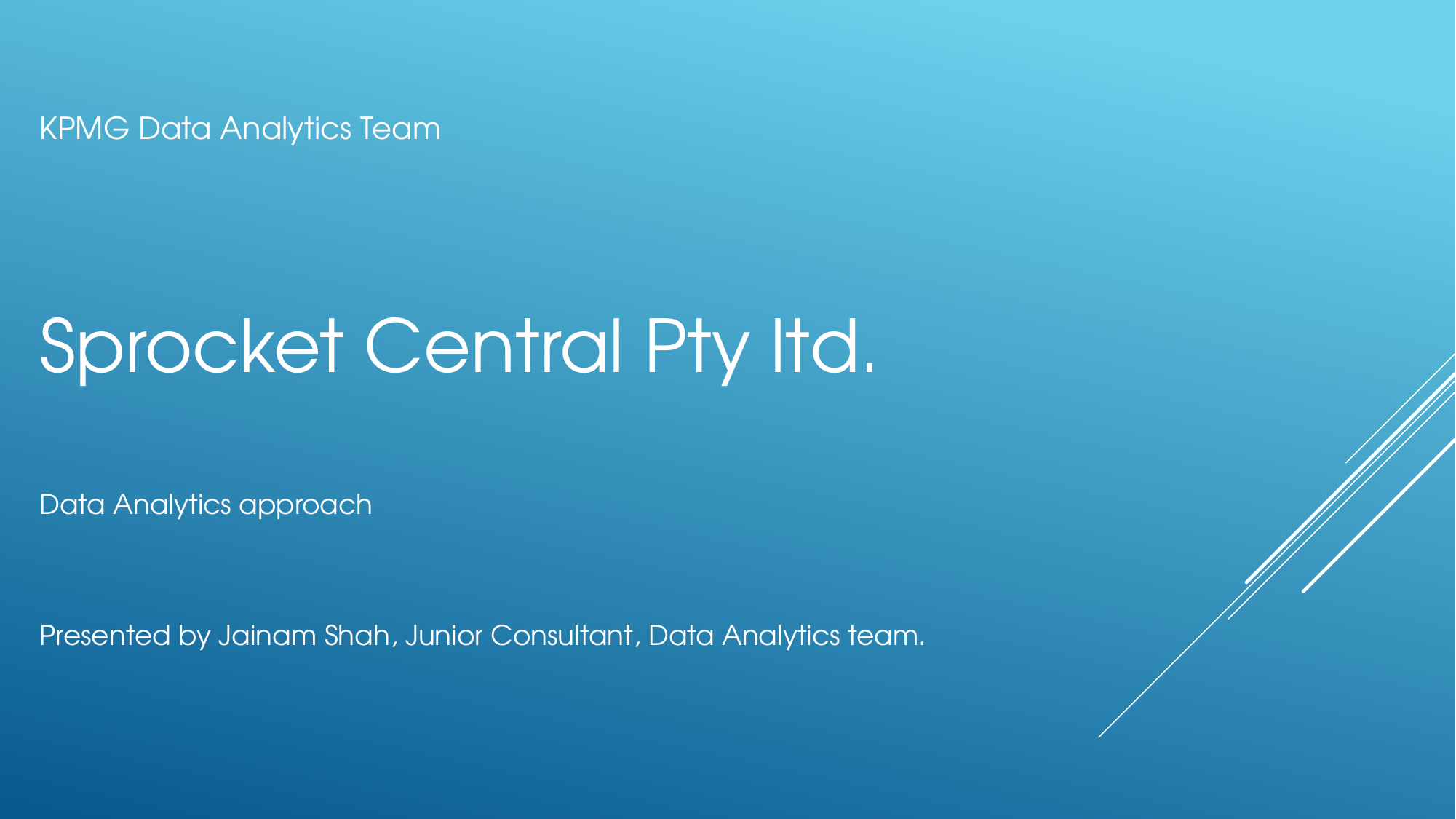

KPMG Data Analytics Team

Sprocket Central Pty ltd.

Data Analytics approach

Presented by Jainam Shah, Junior Consultant, Data Analytics team.